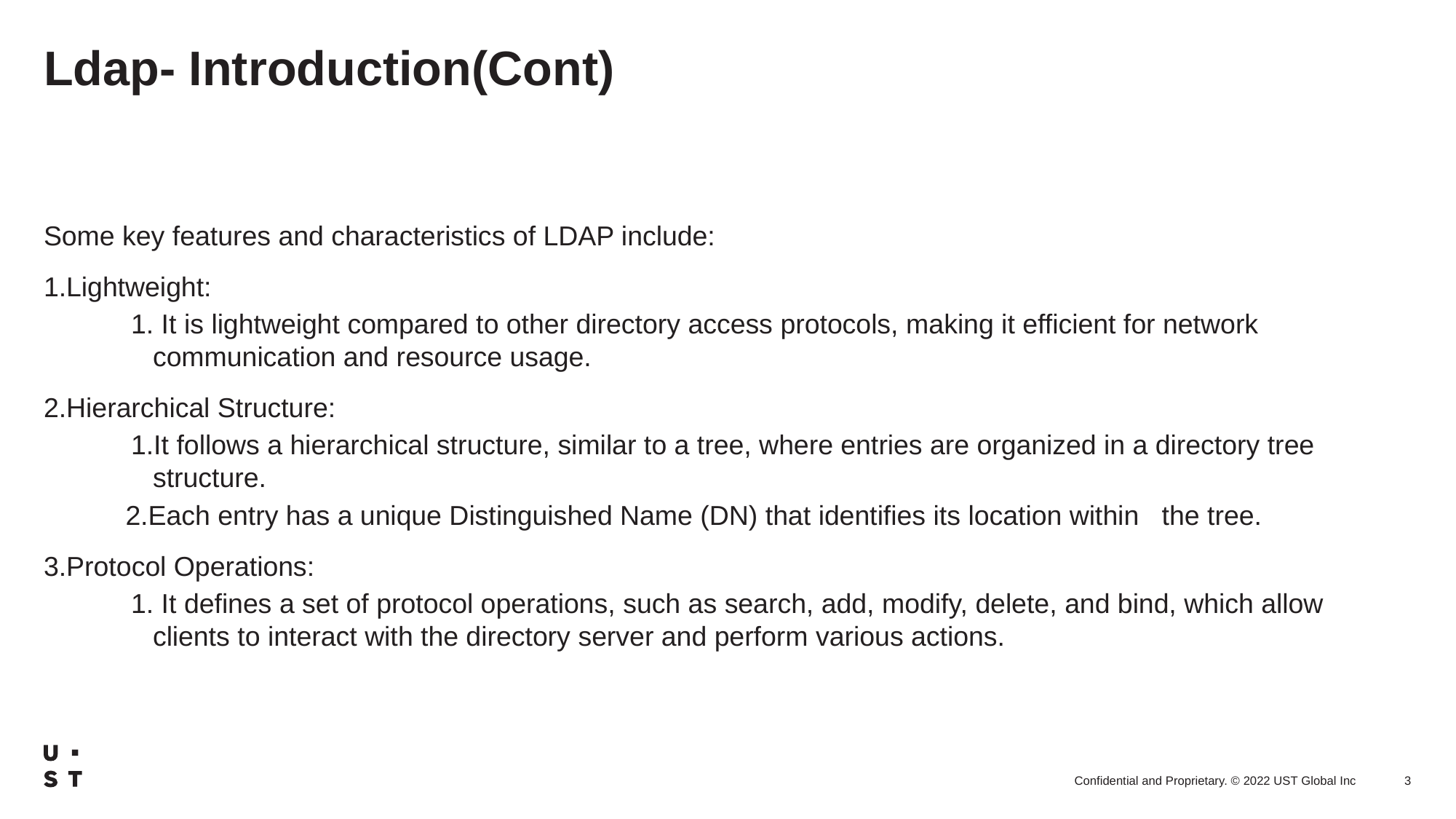

# Ldap- Introduction(Cont)
Some key features and characteristics of LDAP include:
Lightweight:
 It is lightweight compared to other directory access protocols, making it efficient for network communication and resource usage.
Hierarchical Structure:
It follows a hierarchical structure, similar to a tree, where entries are organized in a directory tree structure.
     2.Each entry has a unique Distinguished Name (DN) that identifies its location within   the tree.
Protocol Operations:
 It defines a set of protocol operations, such as search, add, modify, delete, and bind, which allow clients to interact with the directory server and perform various actions.